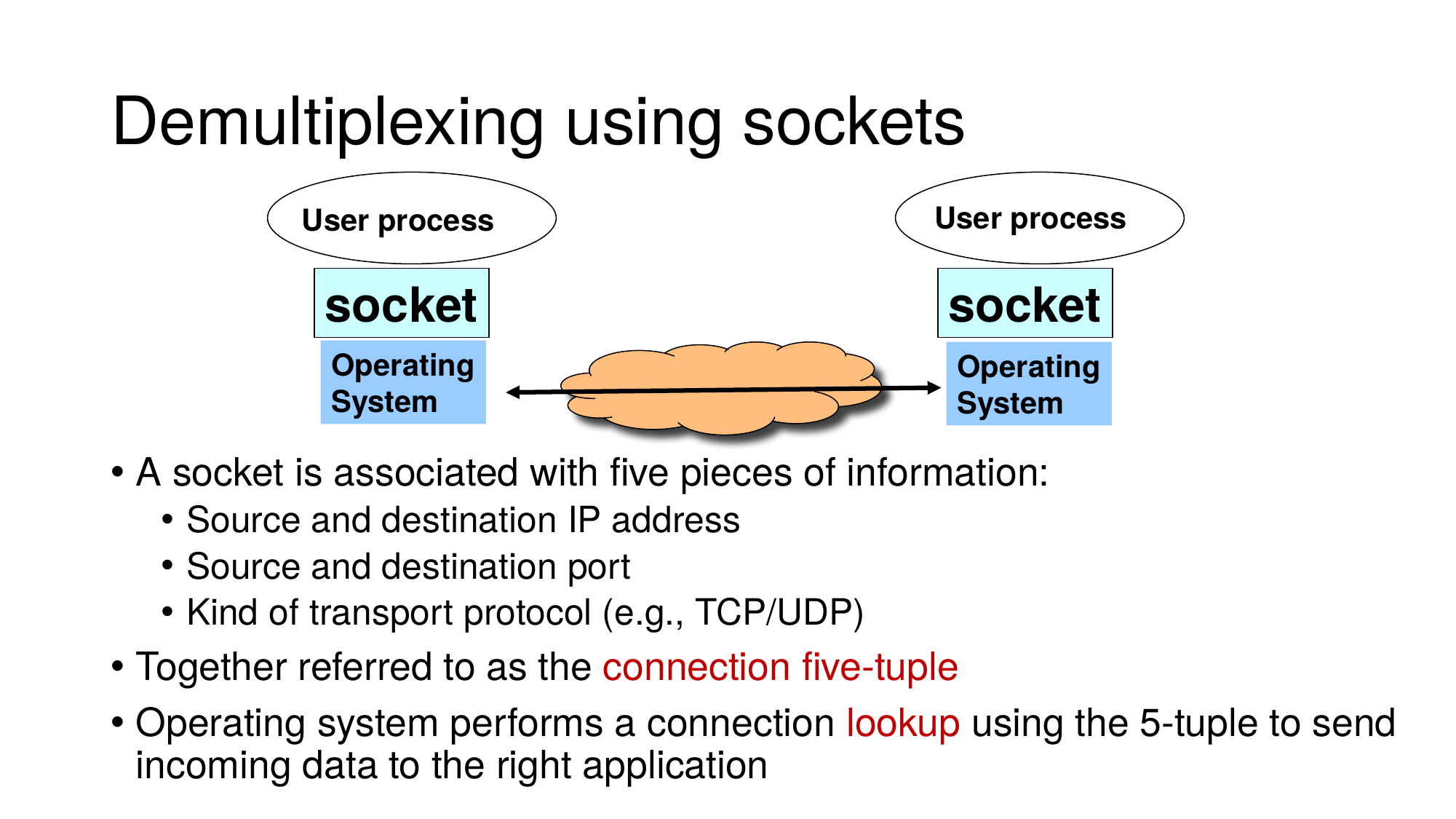

# Demultiplexing using sockets

User process
User process

A socket is associated with five pieces of information:
Source and destination IP address
Source and destination port
Kind of transport protocol (e.g., TCP/UDP)
Together referred to as the connection five-tuple
Operating system performs a connection lookup using the 5-tuple to send incoming data to the right application

socket
socket
Operating
System
Operating
System